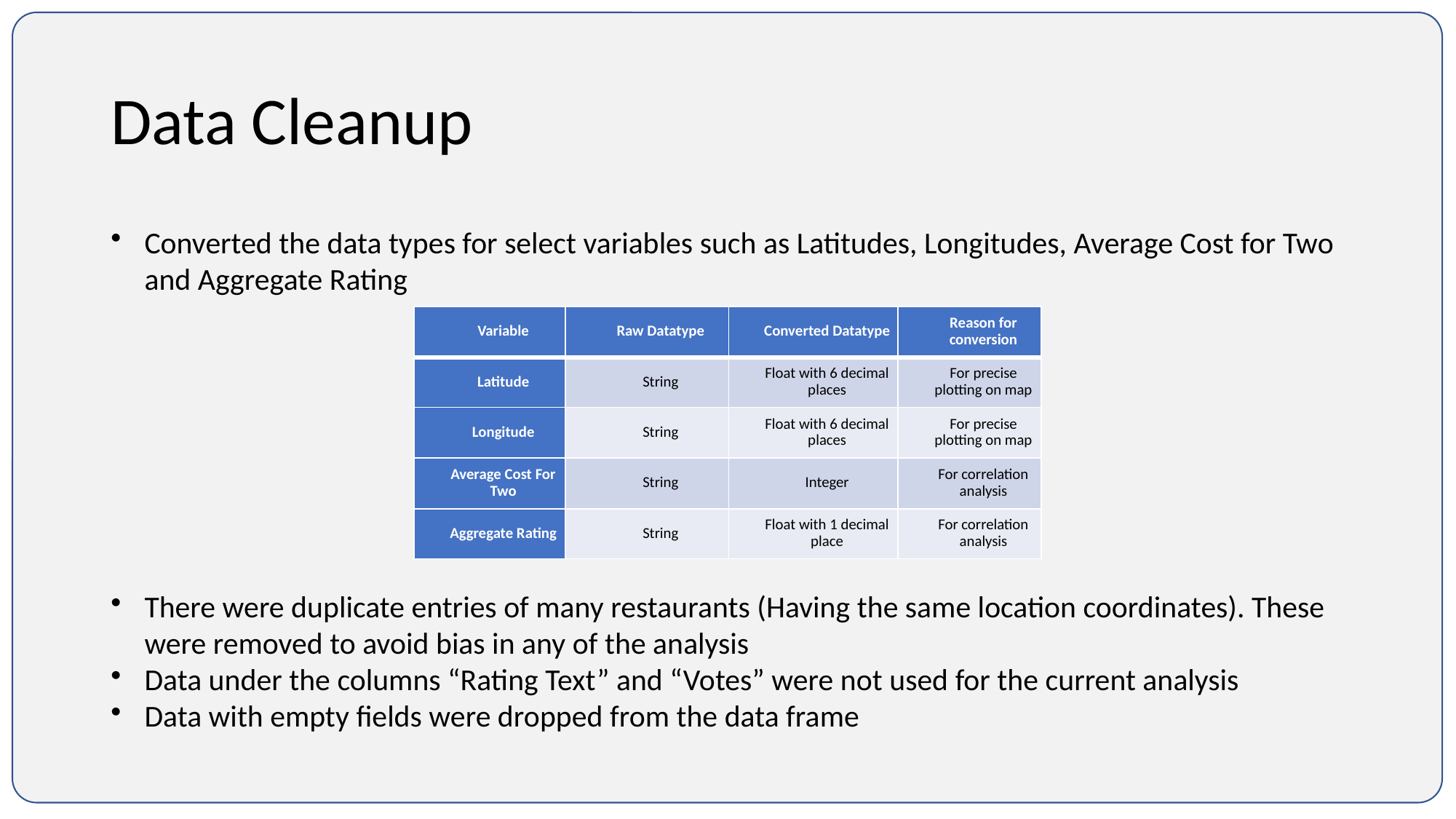

# Data Cleanup
Converted the data types for select variables such as Latitudes, Longitudes, Average Cost for Two and Aggregate Rating

There were duplicate entries of many restaurants (Having the same location coordinates). These were removed to avoid bias in any of the analysis
Data under the columns “Rating Text” and “Votes” were not used for the current analysis
Data with empty fields were dropped from the data frame

| Variable | Raw Datatype | Converted Datatype | Reason for conversion |
| --- | --- | --- | --- |
| Latitude | String | Float with 6 decimal places | For precise plotting on map |
| Longitude | String | Float with 6 decimal places | For precise plotting on map |
| Average Cost For Two | String | Integer | For correlation analysis |
| Aggregate Rating | String | Float with 1 decimal place | For correlation analysis |